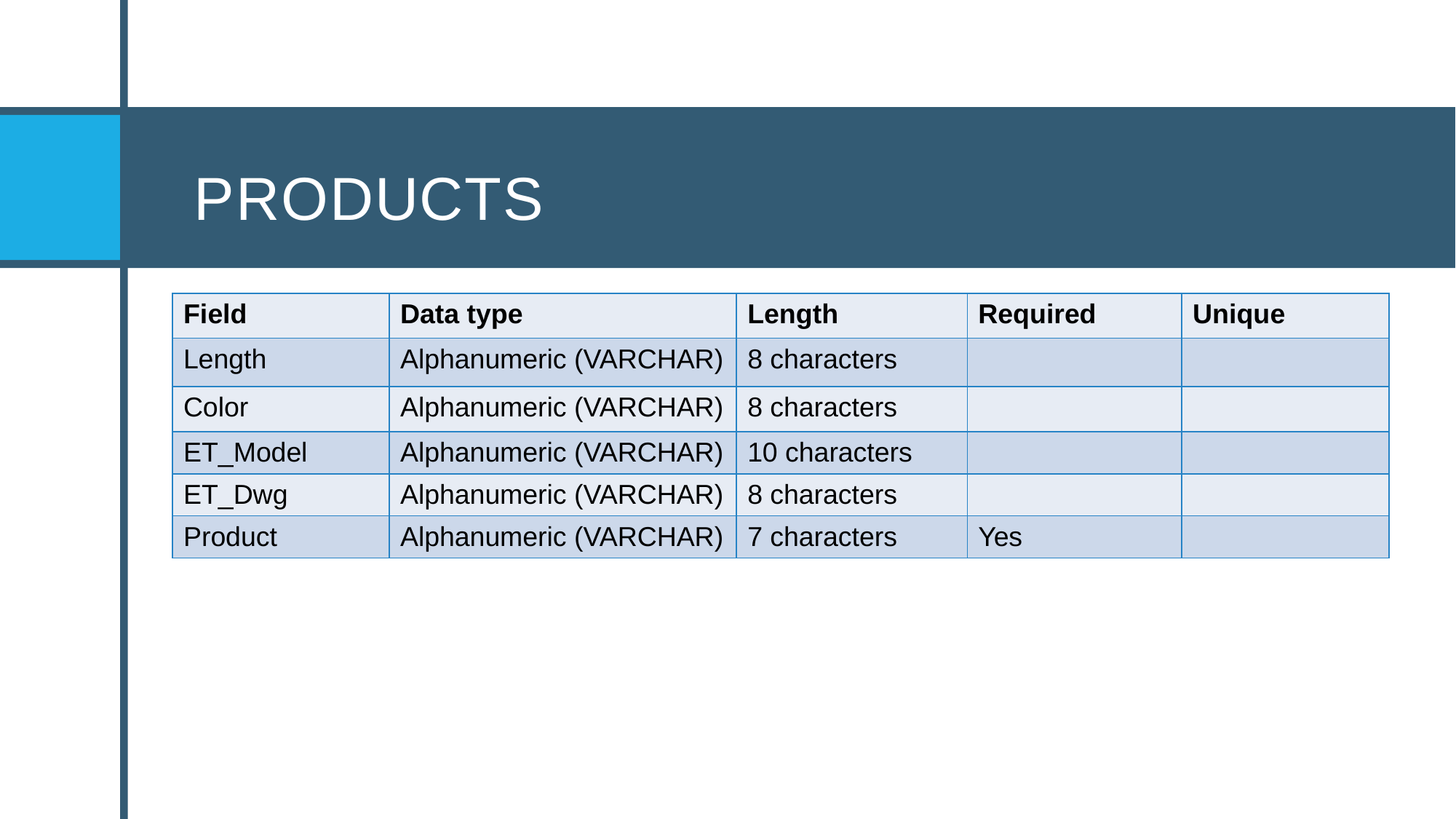

# products
| Field | Data type | Length | Required | Unique |
| --- | --- | --- | --- | --- |
| Length | Alphanumeric (VARCHAR) | 8 characters |  |  |
| Color | Alphanumeric (VARCHAR) | 8 characters |  |  |
| ET\_Model | Alphanumeric (VARCHAR) | 10 characters |  |  |
| ET\_Dwg | Alphanumeric (VARCHAR) | 8 characters |  |  |
| Product | Alphanumeric (VARCHAR) | 7 characters | Yes |  |